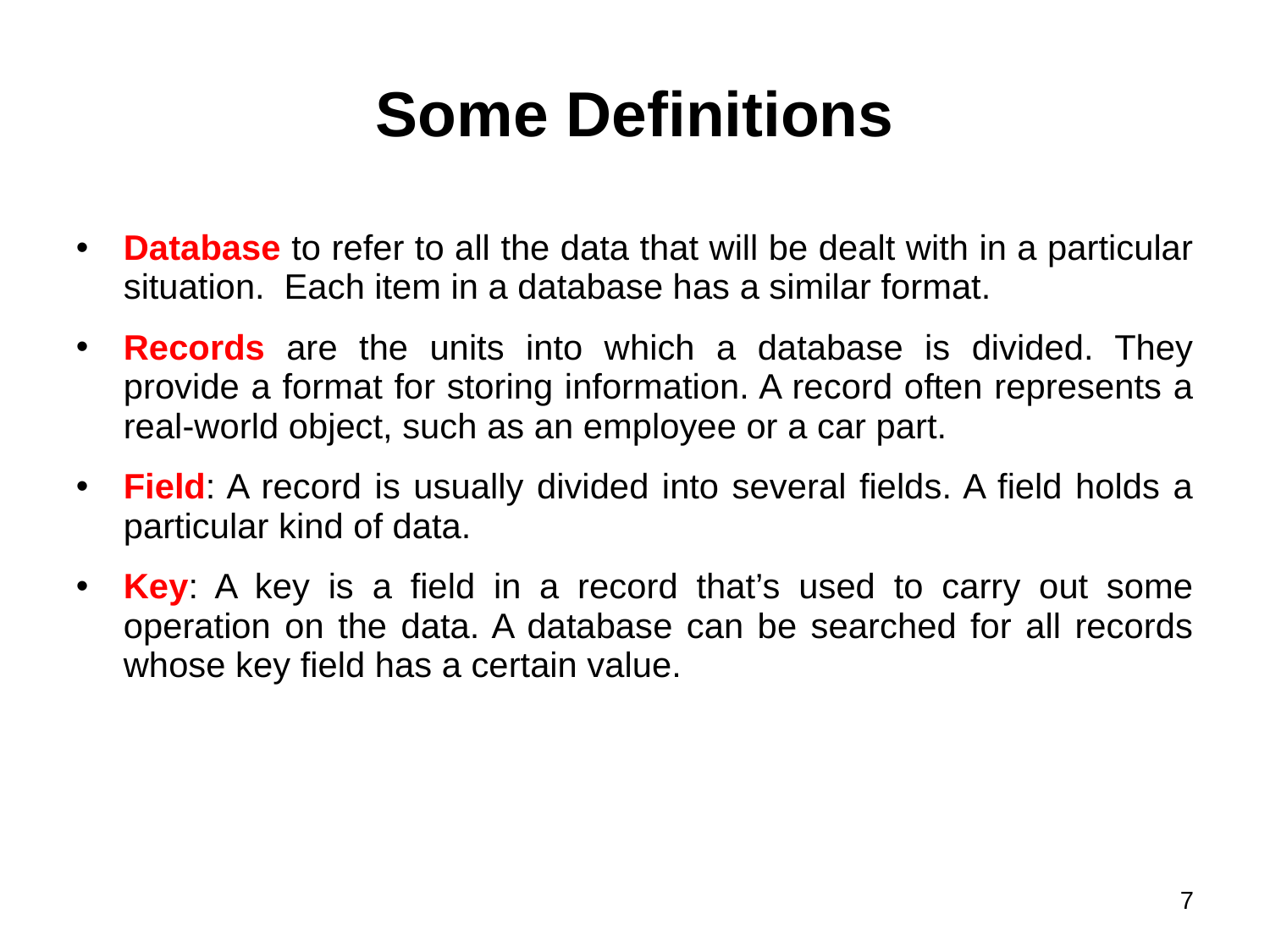

# Some Definitions
Database to refer to all the data that will be dealt with in a particular situation.  Each item in a database has a similar format.
Records are the units into which a database is divided. They provide a format for storing information. A record often represents a real-world object, such as an employee or a car part.
Field: A record is usually divided into several fields. A field holds a particular kind of data.
Key: A key is a field in a record that’s used to carry out some operation on the data. A database can be searched for all records whose key field has a certain value.
7